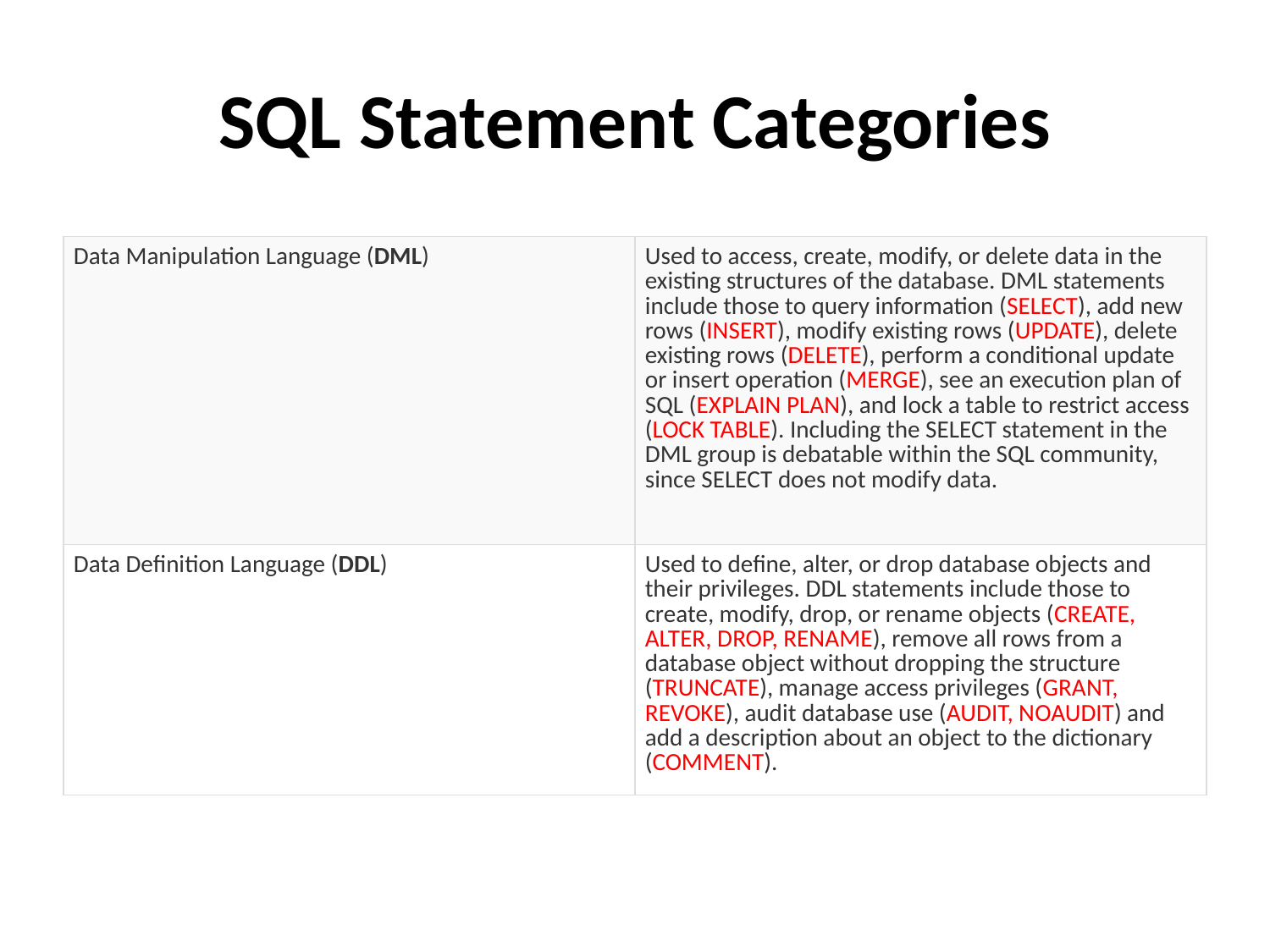

# SQL Statement Categories
| Data Manipulation Language (DML) | Used to access, create, modify, or delete data in the existing structures of the database. DML statements include those to query information (SELECT), add new rows (INSERT), modify existing rows (UPDATE), delete existing rows (DELETE), perform a conditional update or insert operation (MERGE), see an execution plan of SQL (EXPLAIN PLAN), and lock a table to restrict access (LOCK TABLE). Including the SELECT statement in the DML group is debatable within the SQL community, since SELECT does not modify data. |
| --- | --- |
| Data Definition Language (DDL) | Used to define, alter, or drop database objects and their privileges. DDL statements include those to create, modify, drop, or rename objects (CREATE, ALTER, DROP, RENAME), remove all rows from a database object without dropping the structure (TRUNCATE), manage access privileges (GRANT, REVOKE), audit database use (AUDIT, NOAUDIT) and add a description about an object to the dictionary (COMMENT). |